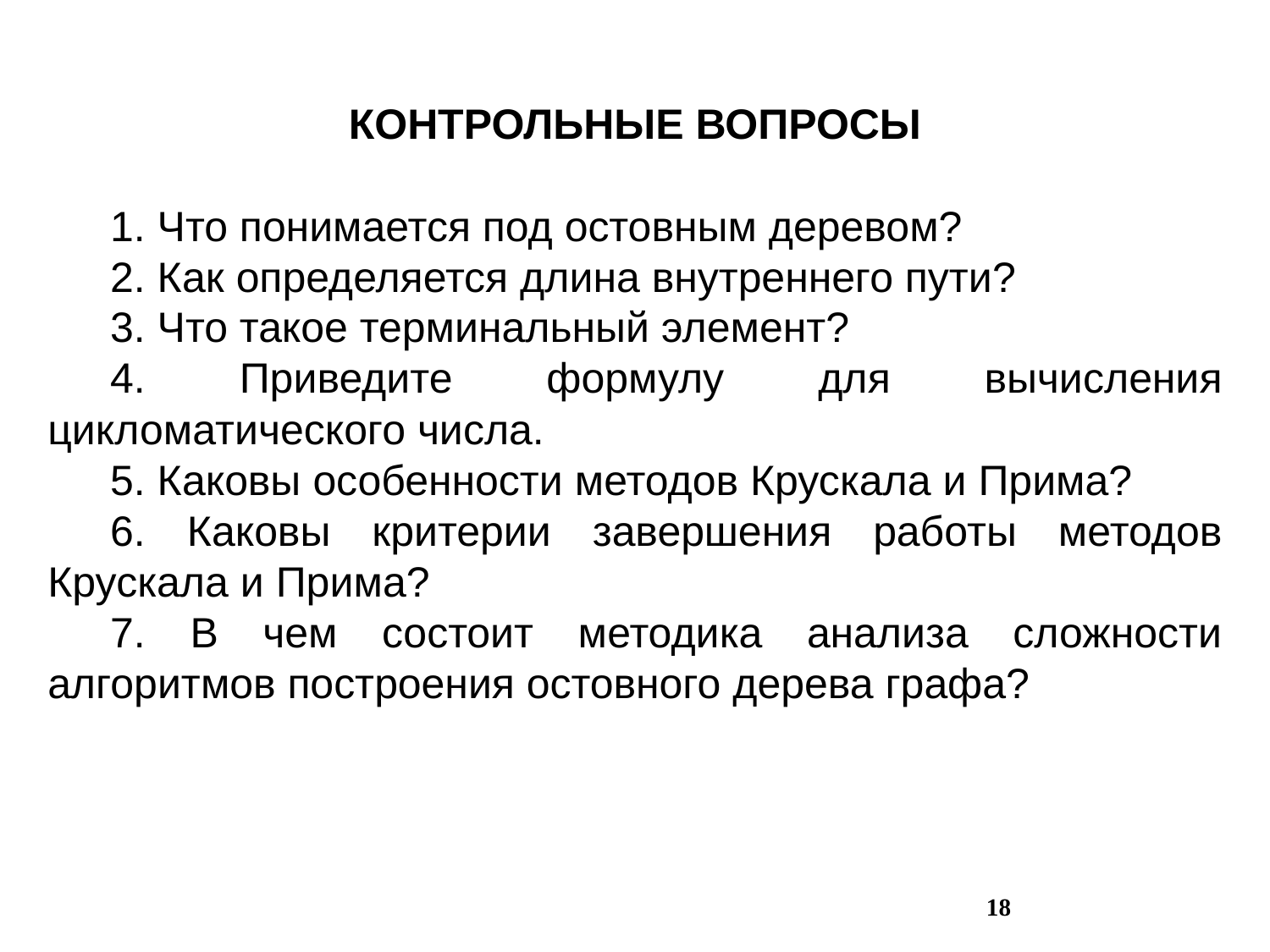

КОНТРОЛЬНЫЕ ВОПРОСЫ

1. Что понимается под остовным деревом?
2. Как определяется длина внутреннего пути?
3. Что такое терминальный элемент?
4. Приведите формулу для вычисления цикломатического числа.
5. Каковы особенности методов Крускала и Прима?
6. Каковы критерии завершения работы методов Крускала и Прима?
7. В чем состоит методика анализа сложности алгоритмов построения остовного дерева графа?
18